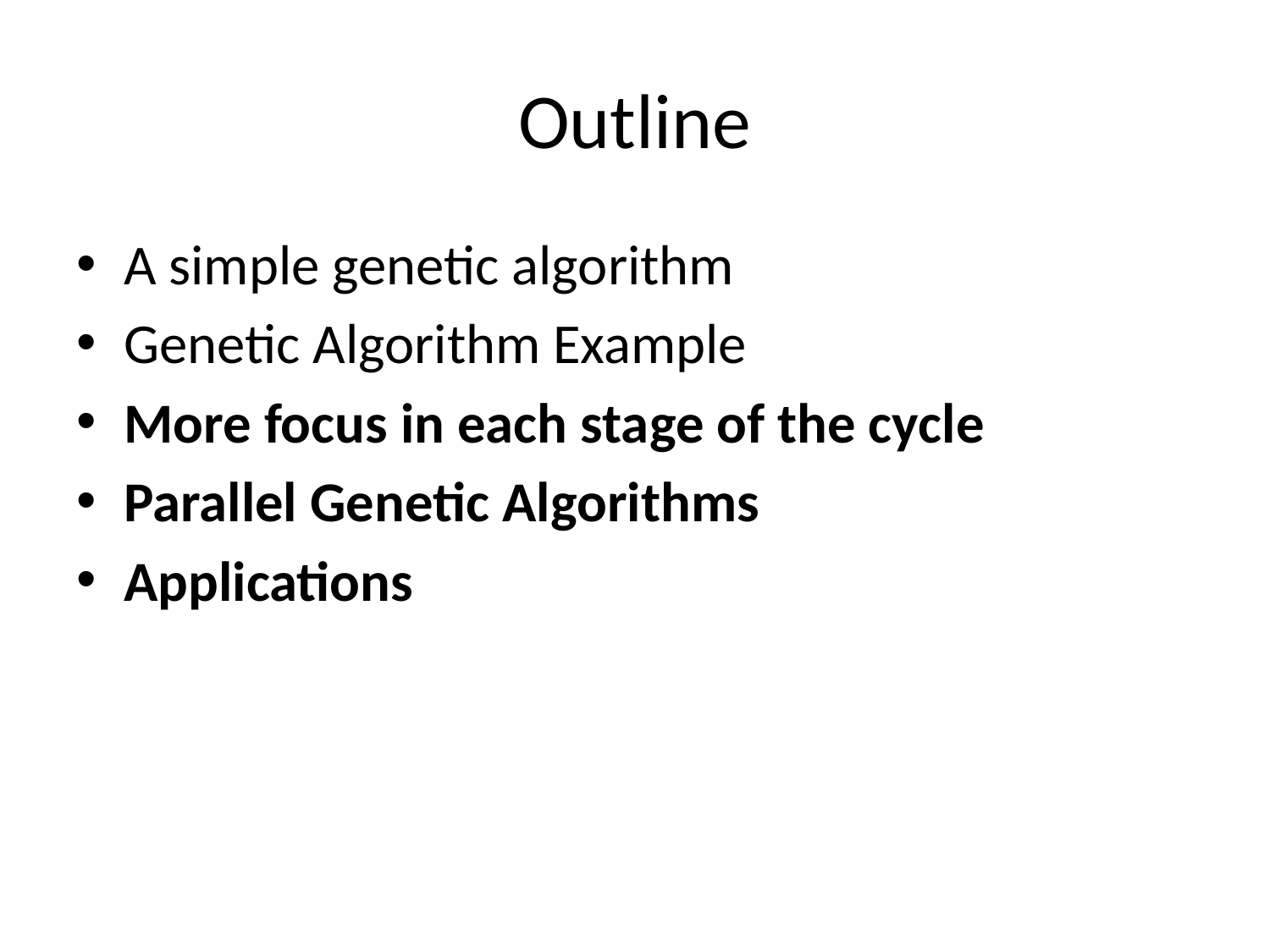

# Outline
A simple genetic algorithm
Genetic Algorithm Example
More focus in each stage of the cycle
Parallel Genetic Algorithms
Applications